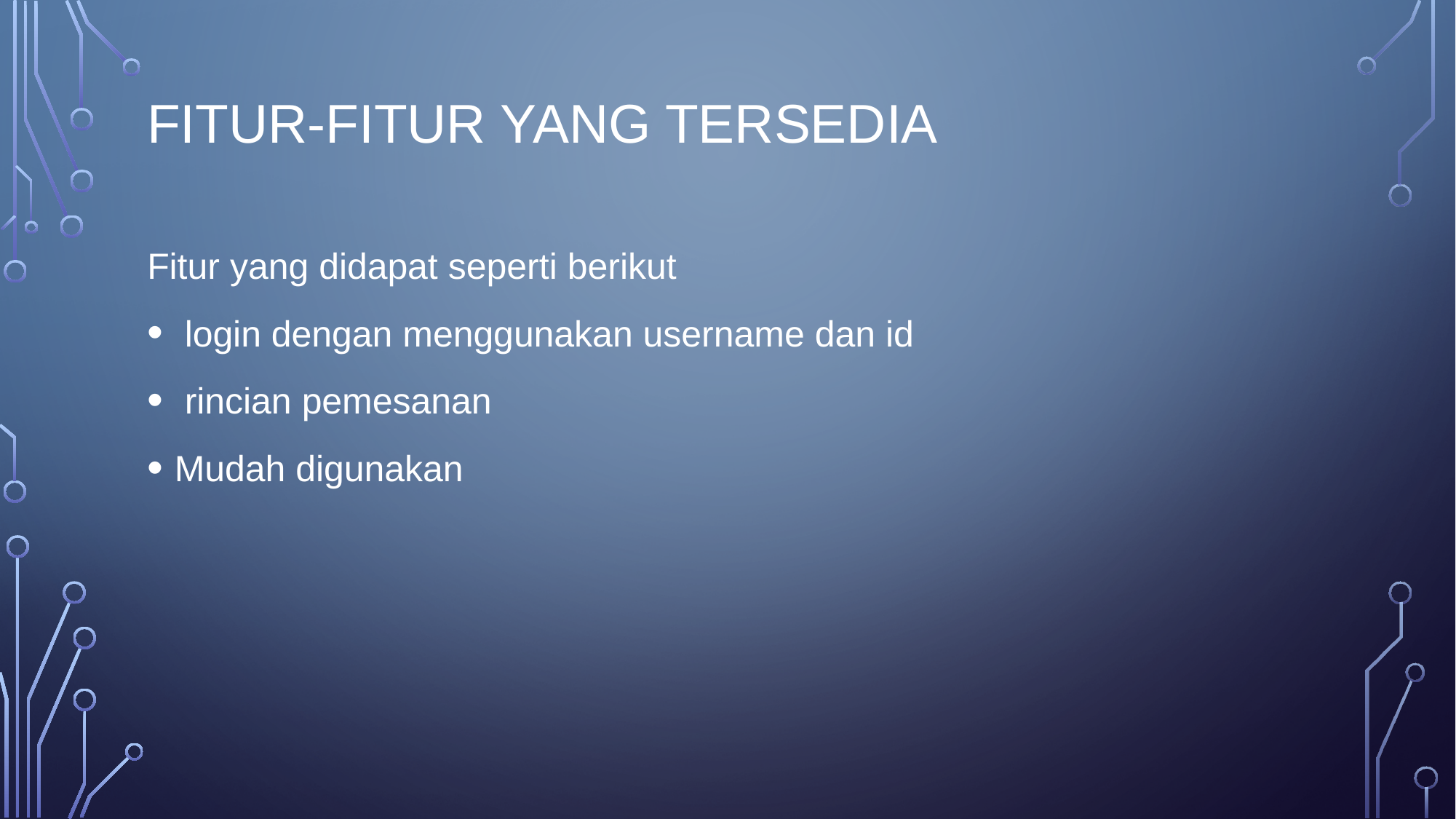

# Fitur-fitur yang tersedia
Fitur yang didapat seperti berikut
 login dengan menggunakan username dan id
 rincian pemesanan
Mudah digunakan